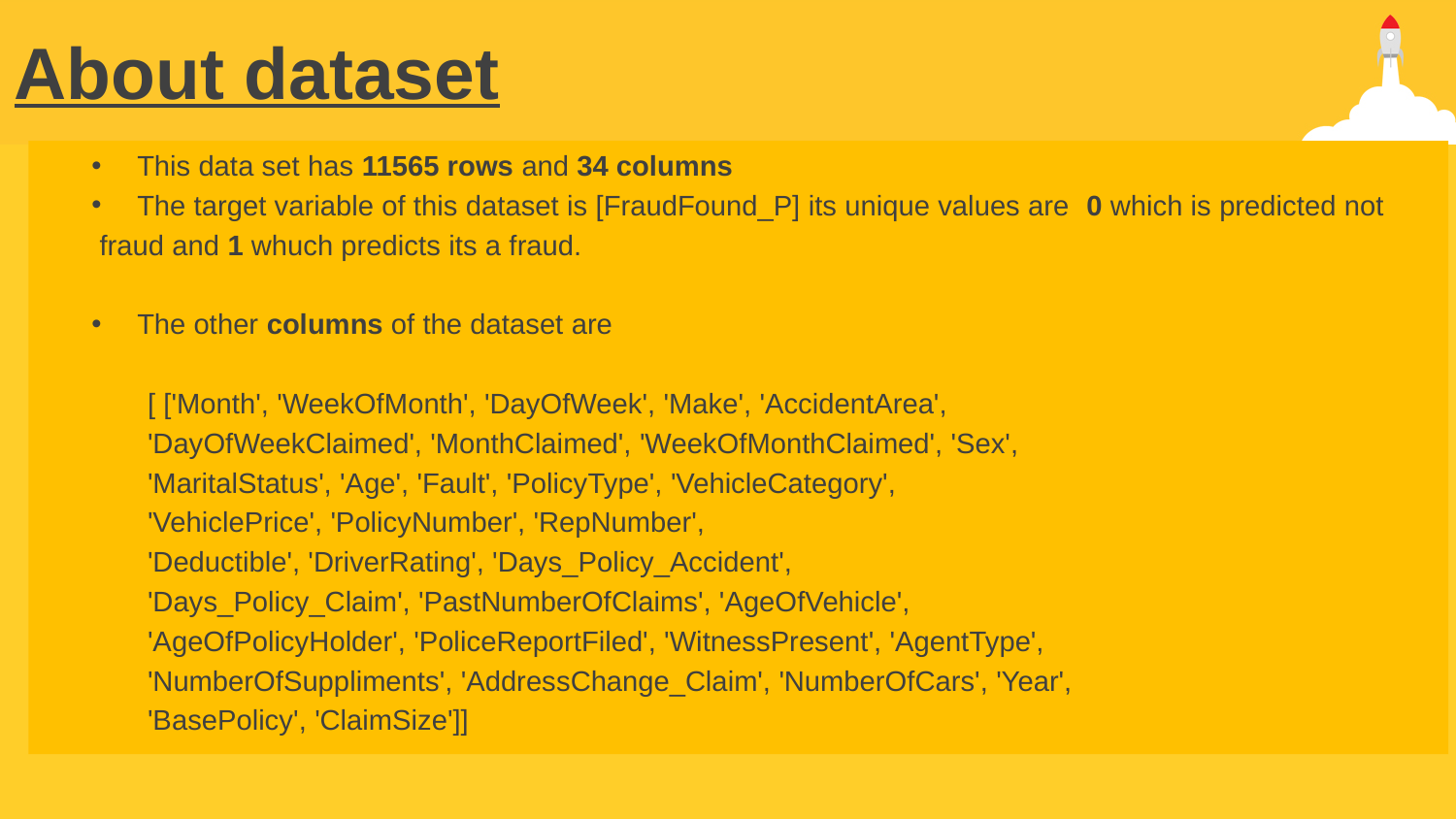

# About dataset
This data set has 11565 rows and 34 columns
The target variable of this dataset is [FraudFound_P] its unique values are  0 which is predicted not
 fraud and 1 whuch predicts its a fraud.

The other columns of the dataset are

       [ ['Month', 'WeekOfMonth', 'DayOfWeek', 'Make', 'AccidentArea',
       'DayOfWeekClaimed', 'MonthClaimed', 'WeekOfMonthClaimed', 'Sex',
       'MaritalStatus', 'Age', 'Fault', 'PolicyType', 'VehicleCategory',
       'VehiclePrice', 'PolicyNumber', 'RepNumber',
       'Deductible', 'DriverRating', 'Days_Policy_Accident',
       'Days_Policy_Claim', 'PastNumberOfClaims', 'AgeOfVehicle',
       'AgeOfPolicyHolder', 'PoliceReportFiled', 'WitnessPresent', 'AgentType',
       'NumberOfSuppliments', 'AddressChange_Claim', 'NumberOfCars', 'Year',
       'BasePolicy', 'ClaimSize']]